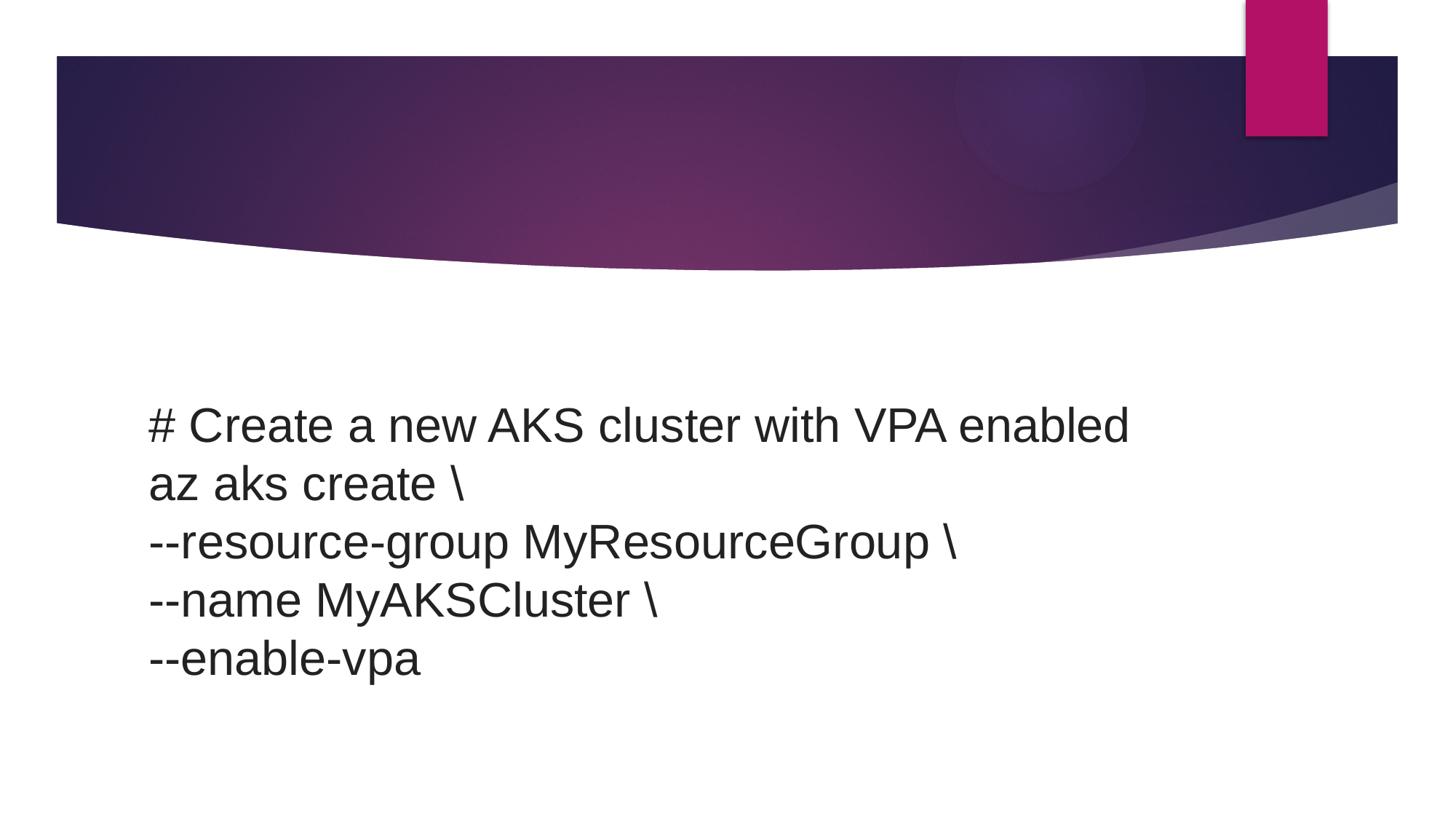

#
# Create a new AKS cluster with VPA enabled az aks create \ --resource-group MyResourceGroup \ --name MyAKSCluster \ --enable-vpa